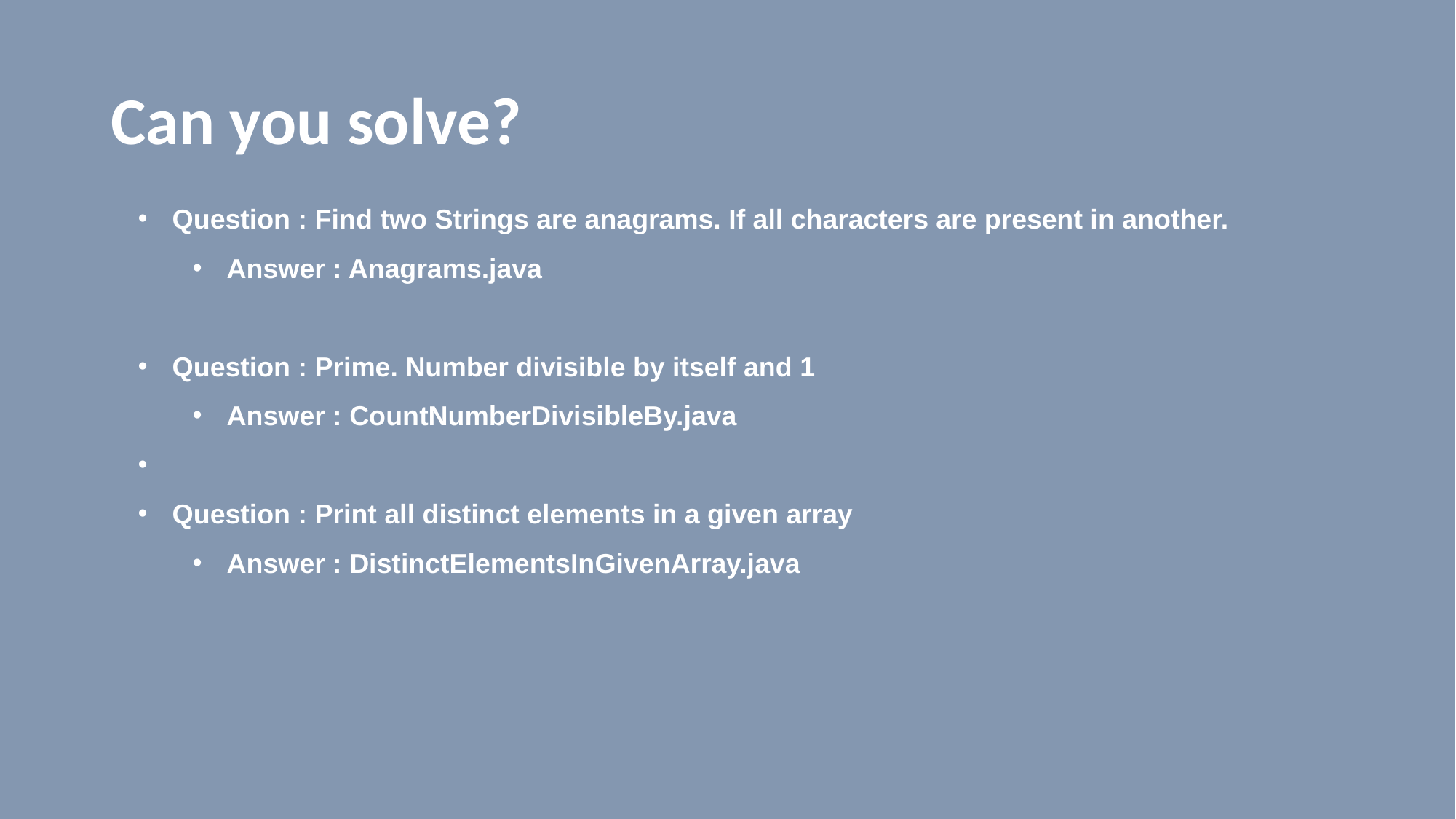

# Can you solve?
Question : Find two Strings are anagrams. If all characters are present in another.
Answer : Anagrams.java

Question : Prime. Number divisible by itself and 1
Answer : CountNumberDivisibleBy.java

Question : Print all distinct elements in a given array
Answer : DistinctElementsInGivenArray.java